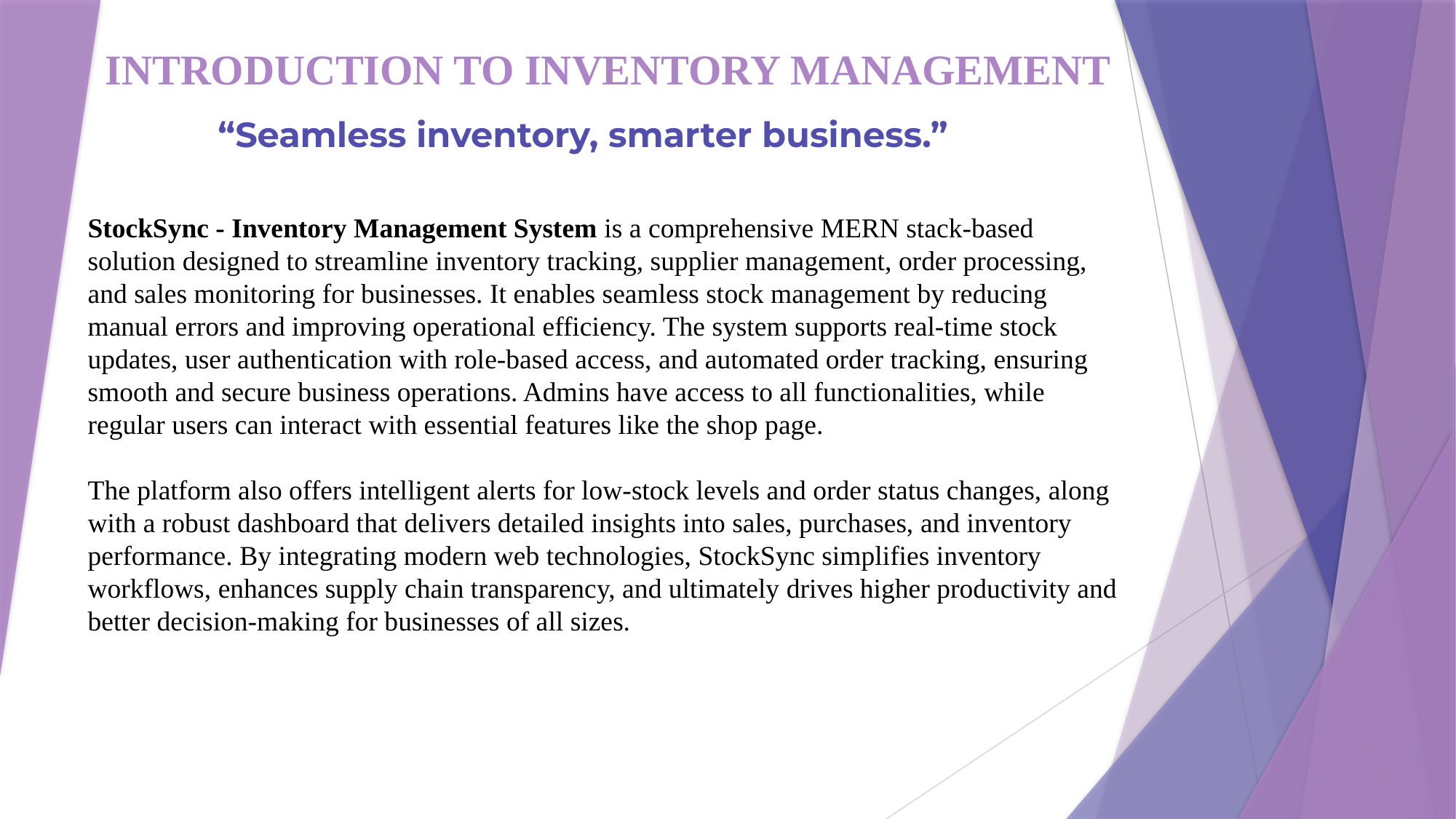

INTRODUCTION TO INVENTORY MANAGEMENT

“Seamless inventory, smarter business.”
StockSync - Inventory Management System is a comprehensive MERN stack-based solution designed to streamline inventory tracking, supplier management, order processing, and sales monitoring for businesses. It enables seamless stock management by reducing manual errors and improving operational efficiency. The system supports real-time stock updates, user authentication with role-based access, and automated order tracking, ensuring smooth and secure business operations. Admins have access to all functionalities, while regular users can interact with essential features like the shop page.
The platform also offers intelligent alerts for low-stock levels and order status changes, along with a robust dashboard that delivers detailed insights into sales, purchases, and inventory performance. By integrating modern web technologies, StockSync simplifies inventory workflows, enhances supply chain transparency, and ultimately drives higher productivity and better decision-making for businesses of all sizes.